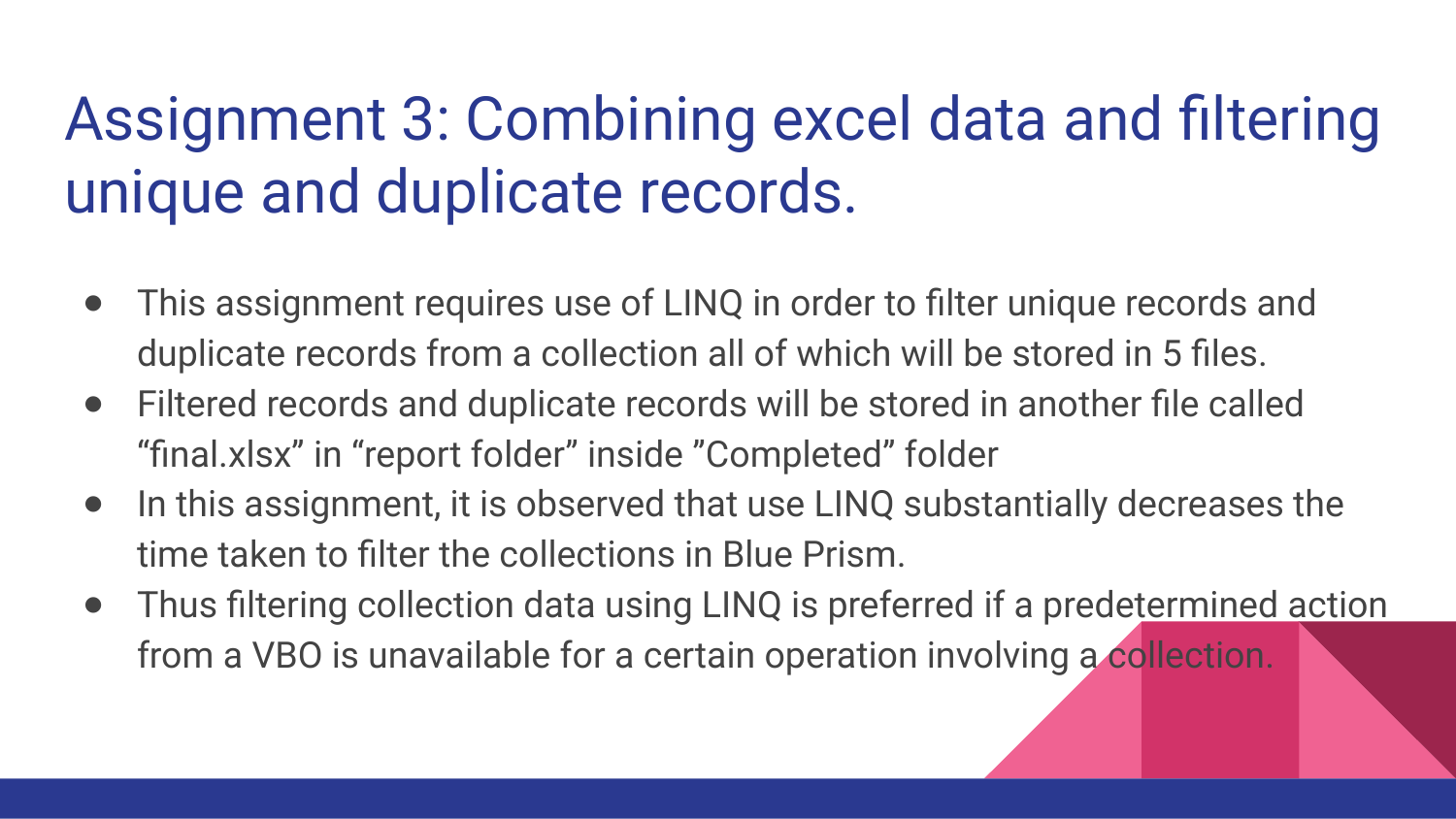

# Assignment 3: Combining excel data and filtering unique and duplicate records.
This assignment requires use of LINQ in order to filter unique records and duplicate records from a collection all of which will be stored in 5 files.
Filtered records and duplicate records will be stored in another file called “final.xlsx” in “report folder” inside ”Completed” folder
In this assignment, it is observed that use LINQ substantially decreases the time taken to filter the collections in Blue Prism.
Thus filtering collection data using LINQ is preferred if a predetermined action from a VBO is unavailable for a certain operation involving a collection.